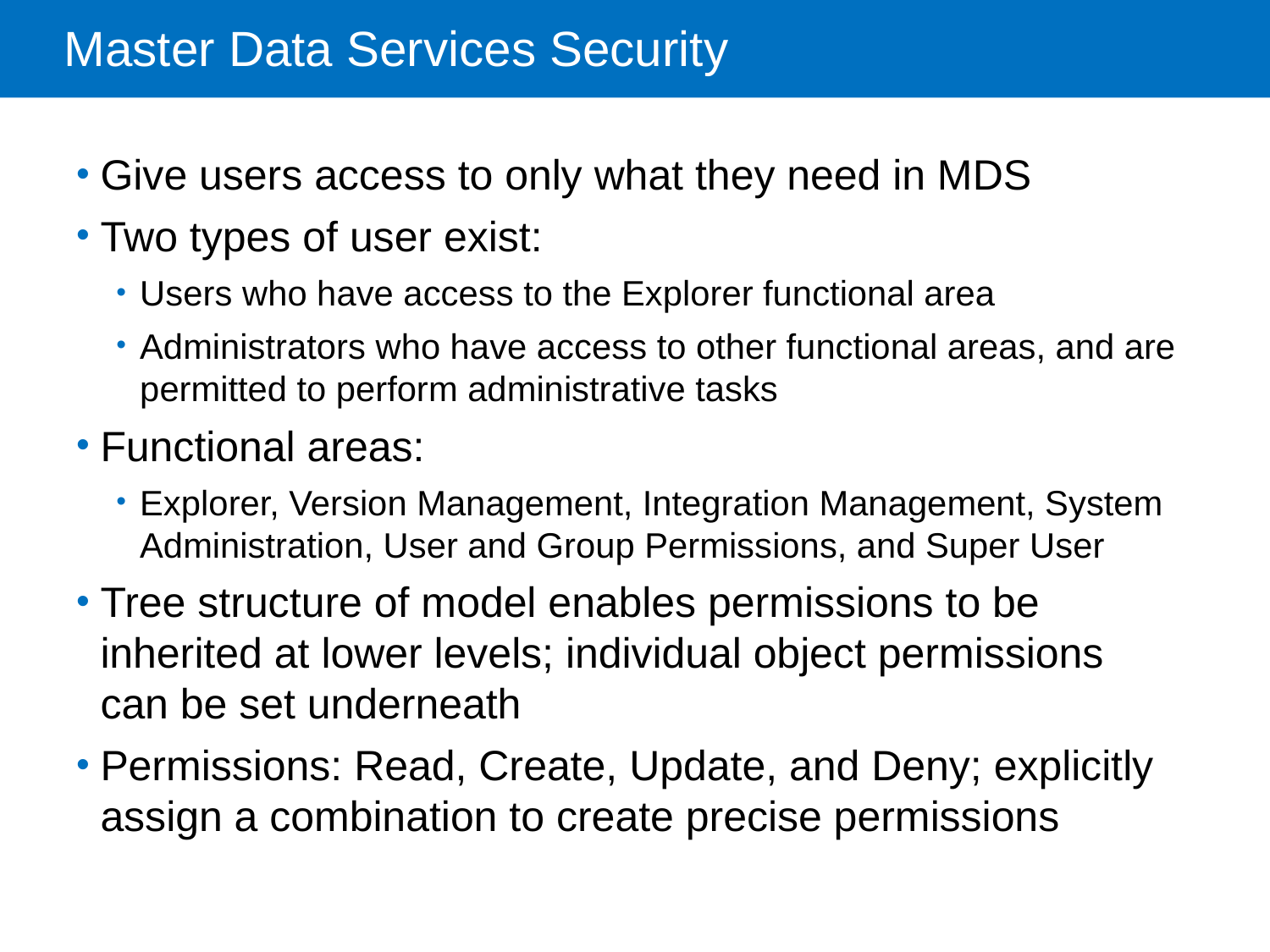

# Master Data Services Security
Give users access to only what they need in MDS
Two types of user exist:
Users who have access to the Explorer functional area
Administrators who have access to other functional areas, and are permitted to perform administrative tasks
Functional areas:
Explorer, Version Management, Integration Management, System Administration, User and Group Permissions, and Super User
Tree structure of model enables permissions to be inherited at lower levels; individual object permissions can be set underneath
Permissions: Read, Create, Update, and Deny; explicitly assign a combination to create precise permissions